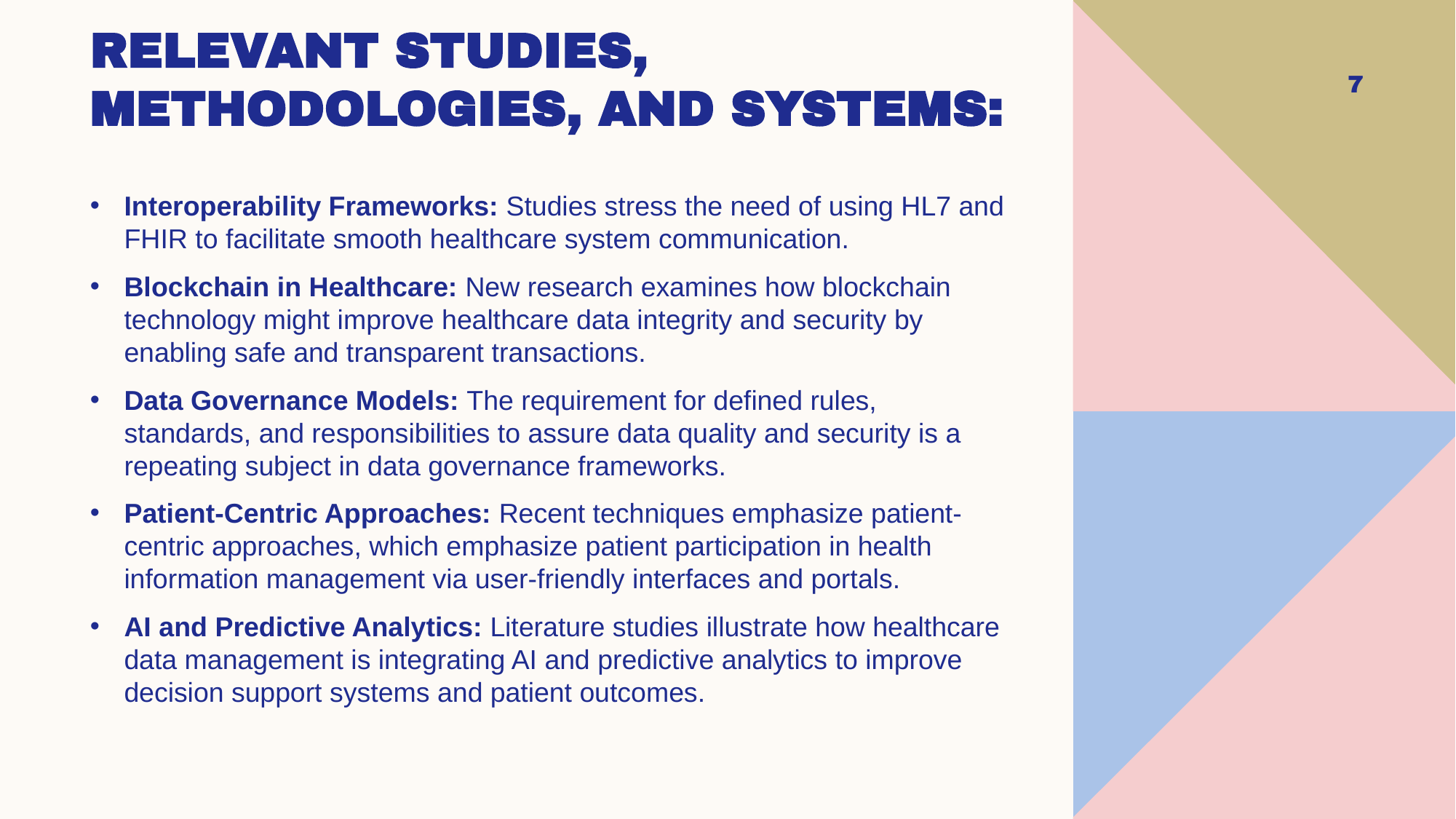

# Relevant Studies, Methodologies, and Systems:
7
Interoperability Frameworks: Studies stress the need of using HL7 and FHIR to facilitate smooth healthcare system communication.
Blockchain in Healthcare: New research examines how blockchain technology might improve healthcare data integrity and security by enabling safe and transparent transactions.
Data Governance Models: The requirement for defined rules, standards, and responsibilities to assure data quality and security is a repeating subject in data governance frameworks.
Patient-Centric Approaches: Recent techniques emphasize patient-centric approaches, which emphasize patient participation in health information management via user-friendly interfaces and portals.
AI and Predictive Analytics: Literature studies illustrate how healthcare data management is integrating AI and predictive analytics to improve decision support systems and patient outcomes.